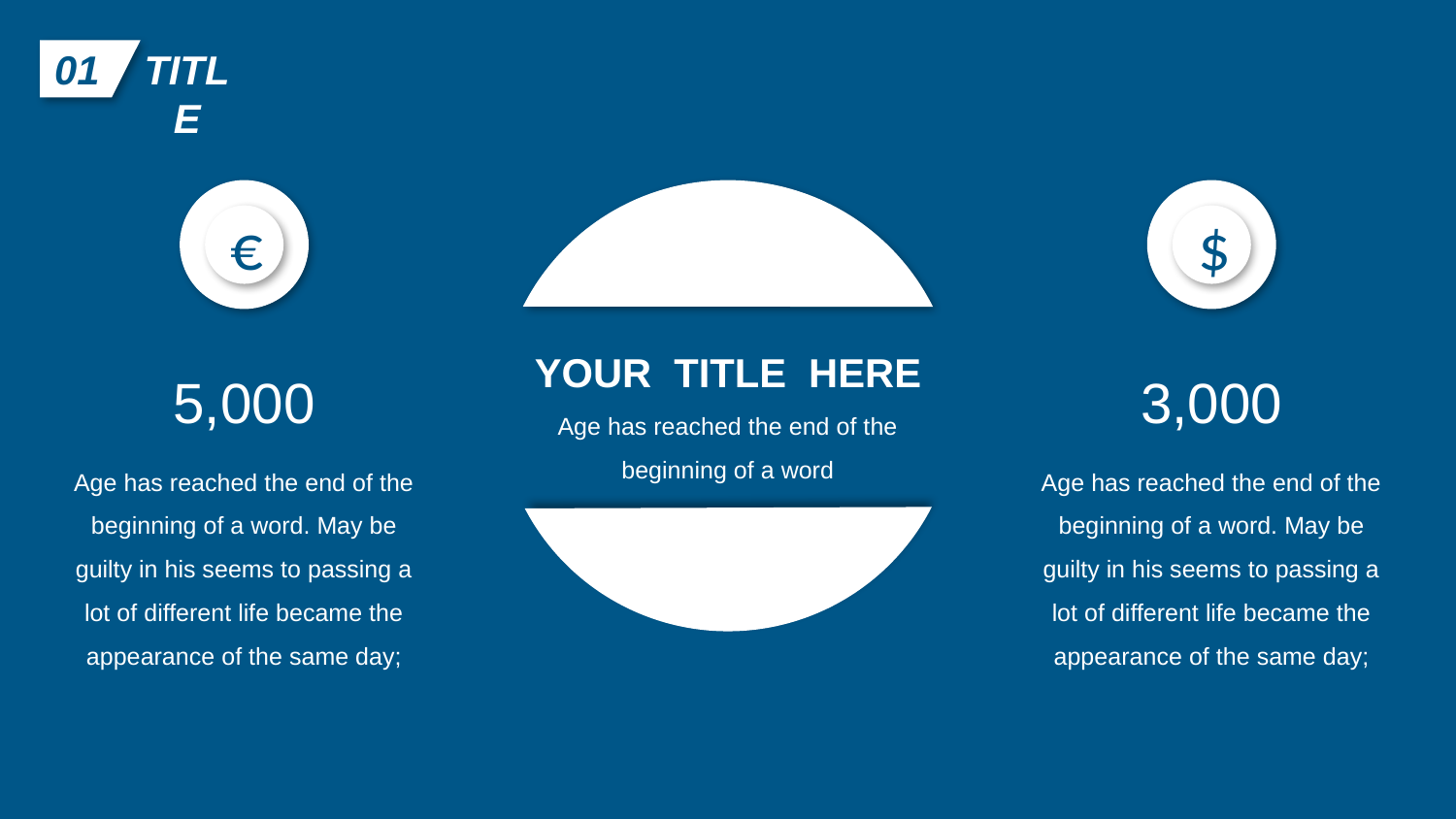

TITLE
01

€

$

YOUR  TITLE  HERE
Age has reached the end of the beginning of a word
5,000
3,000
Age has reached the end of the beginning of a word. May be guilty in his seems to passing a lot of different life became the appearance of the same day;
Age has reached the end of the beginning of a word. May be guilty in his seems to passing a lot of different life became the appearance of the same day;